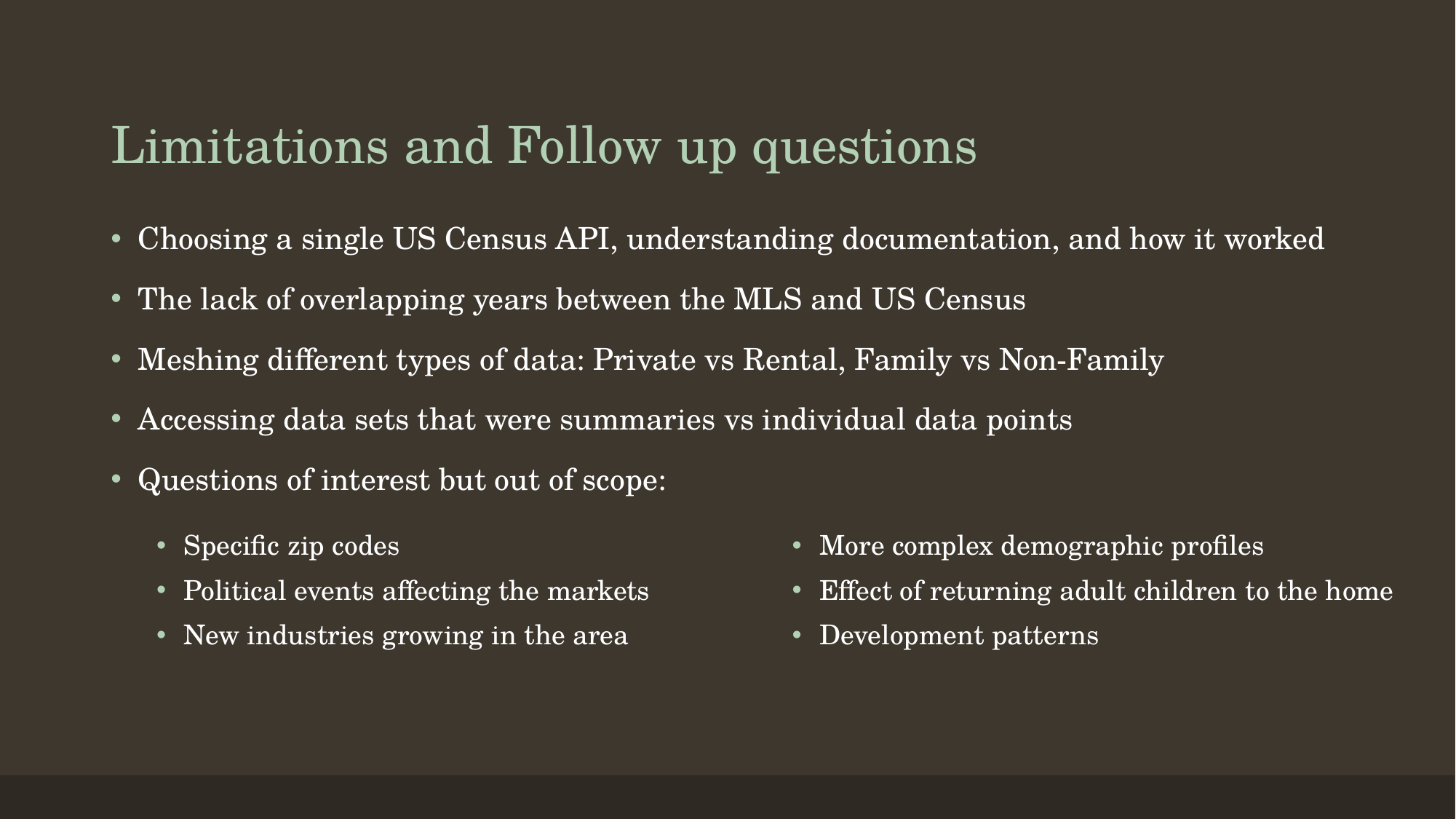

# Limitations and Follow up questions
Choosing a single US Census API, understanding documentation, and how it worked
The lack of overlapping years between the MLS and US Census
Meshing different types of data: Private vs Rental, Family vs Non-Family
Accessing data sets that were summaries vs individual data points
Questions of interest but out of scope:

Specific zip codes
Political events affecting the markets
New industries growing in the area
More complex demographic profiles
Effect of returning adult children to the home
Development patterns